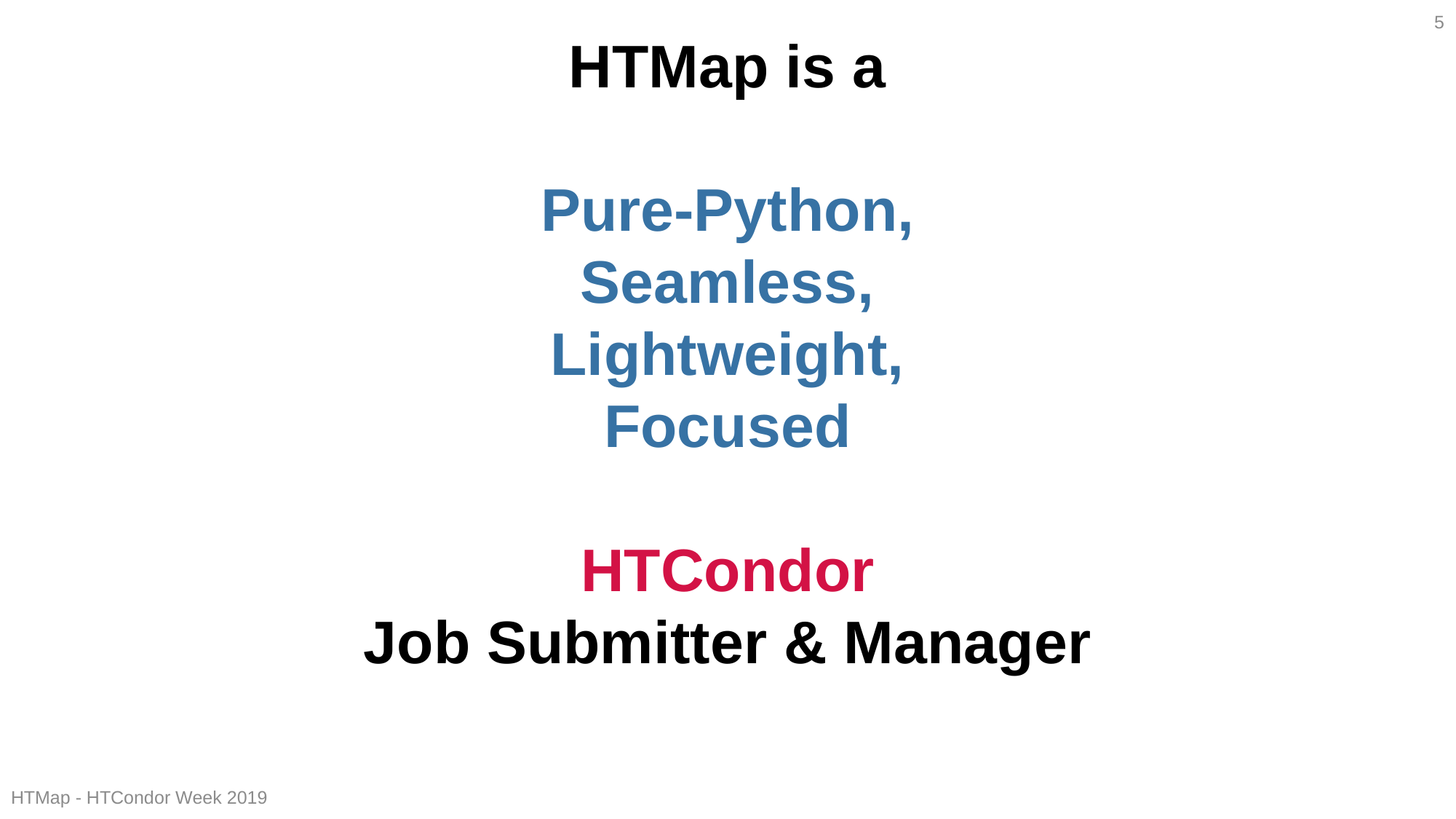

5
HTMap is a

Pure-Python,
Seamless,
Lightweight,
Focused

HTCondor
Job Submitter & Manager
HTMap - HTCondor Week 2019